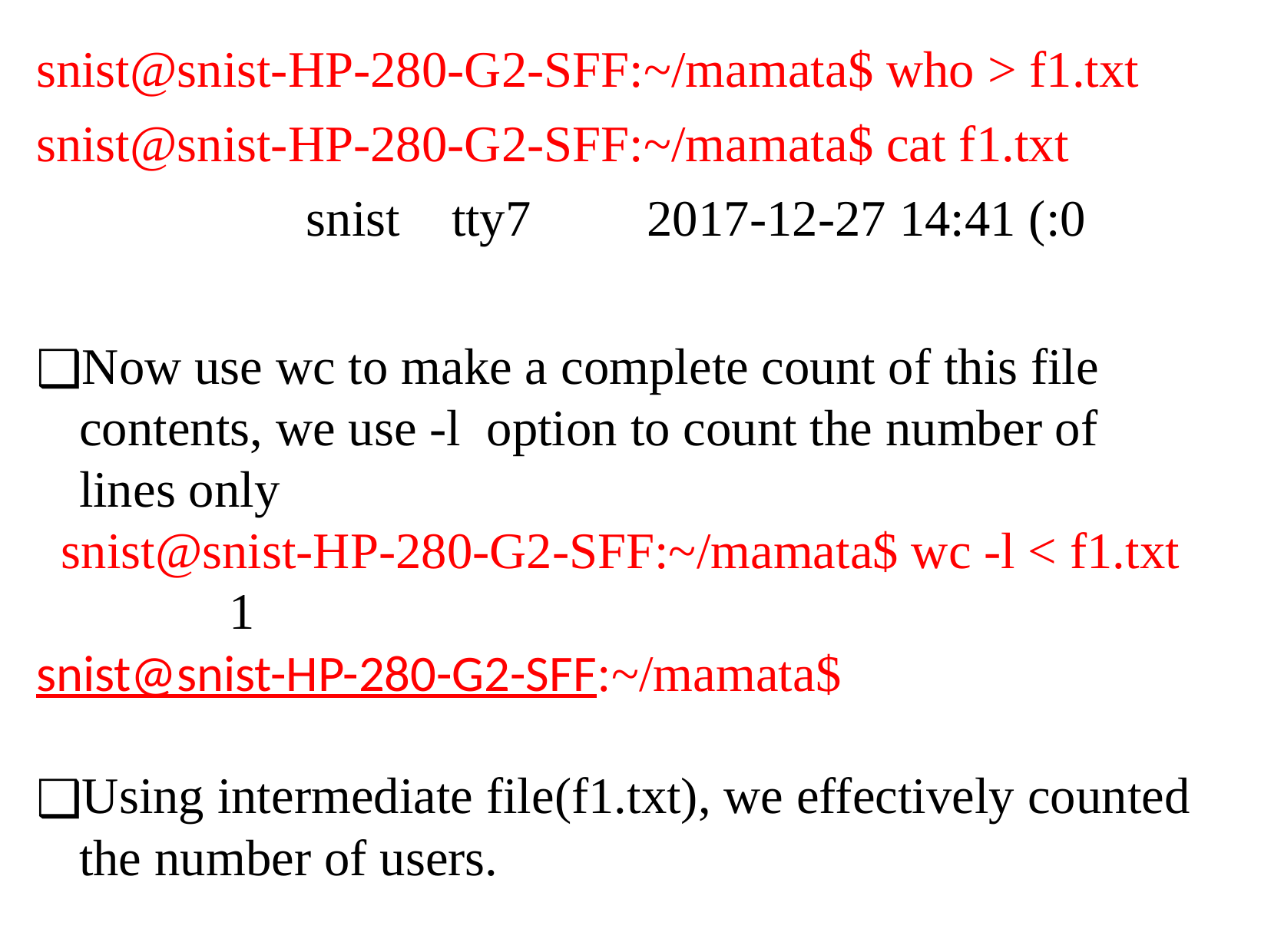

snist@snist-HP-280-G2-SFF:~/mamata$ who > f1.txt
snist@snist-HP-280-G2-SFF:~/mamata$ cat f1.txt
                     snist    tty7         2017-12-27 14:41 (:0

Now use wc to make a complete count of this file contents, we use -l  option to count the number of lines only
snist@snist-HP-280-G2-SFF:~/mamata$ wc -l < f1.txt
               1
snist@snist-HP-280-G2-SFF:~/mamata$

Using intermediate file(f1.txt), we effectively counted the number of users.